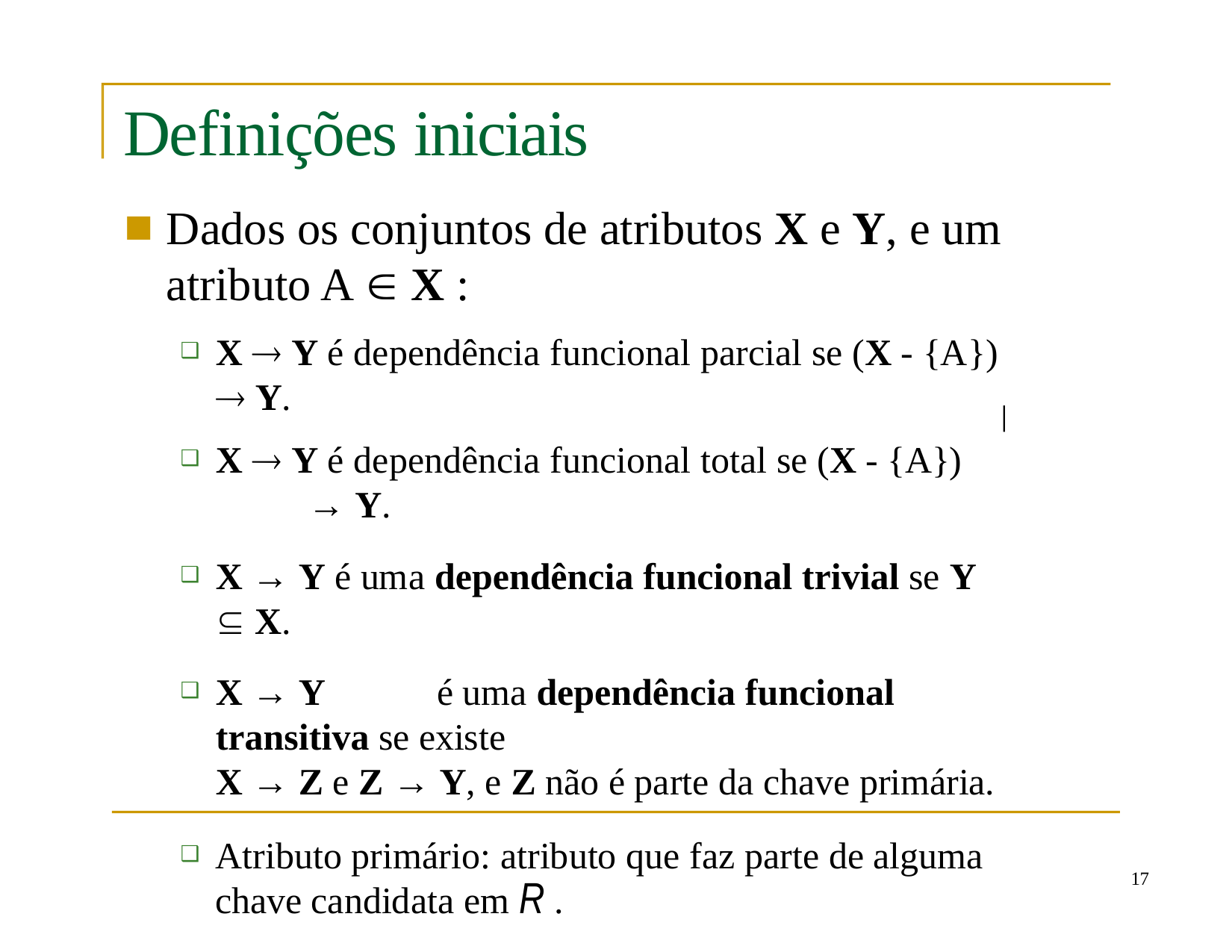

# Definições iniciais
Dados os conjuntos de atributos X e Y, e um atributo A ∈ X :
X → Y é dependência funcional parcial se (X - {A}) → Y.
X → Y é dependência funcional total se (X - {A})	→ Y.
X → Y é uma dependência funcional trivial se Y ⊆ X.
X → Y	é uma dependência funcional transitiva se existe
X → Z e Z → Y, e Z não é parte da chave primária.
Atributo primário: atributo que faz parte de alguma chave candidata em R .

17